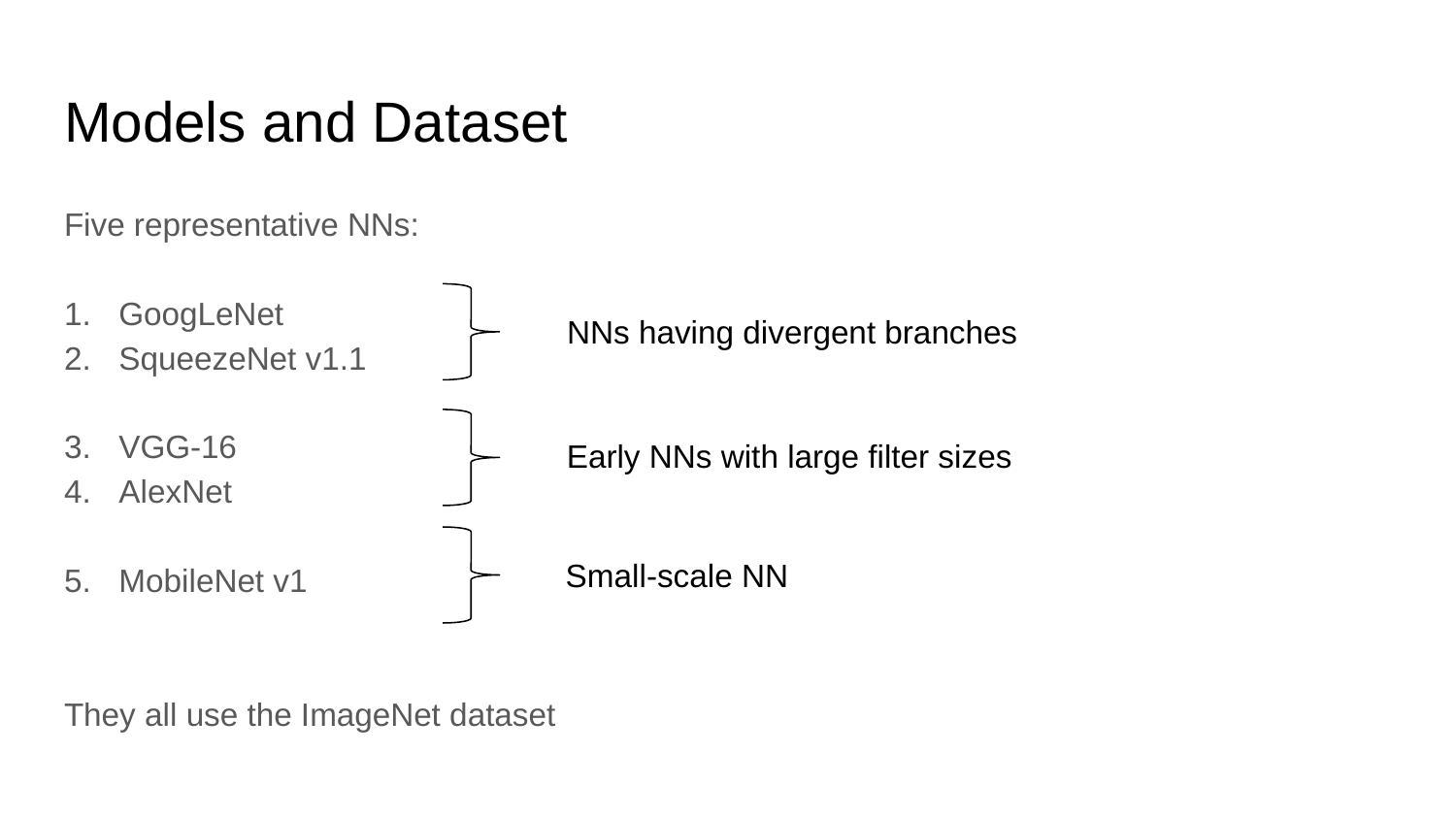

# Models and Dataset
Five representative NNs:

GoogLeNet
SqueezeNet v1.1

VGG-16
AlexNet

MobileNet v1

They all use the ImageNet dataset

NNs having divergent branches

Early NNs with large filter sizes

Small-scale NN